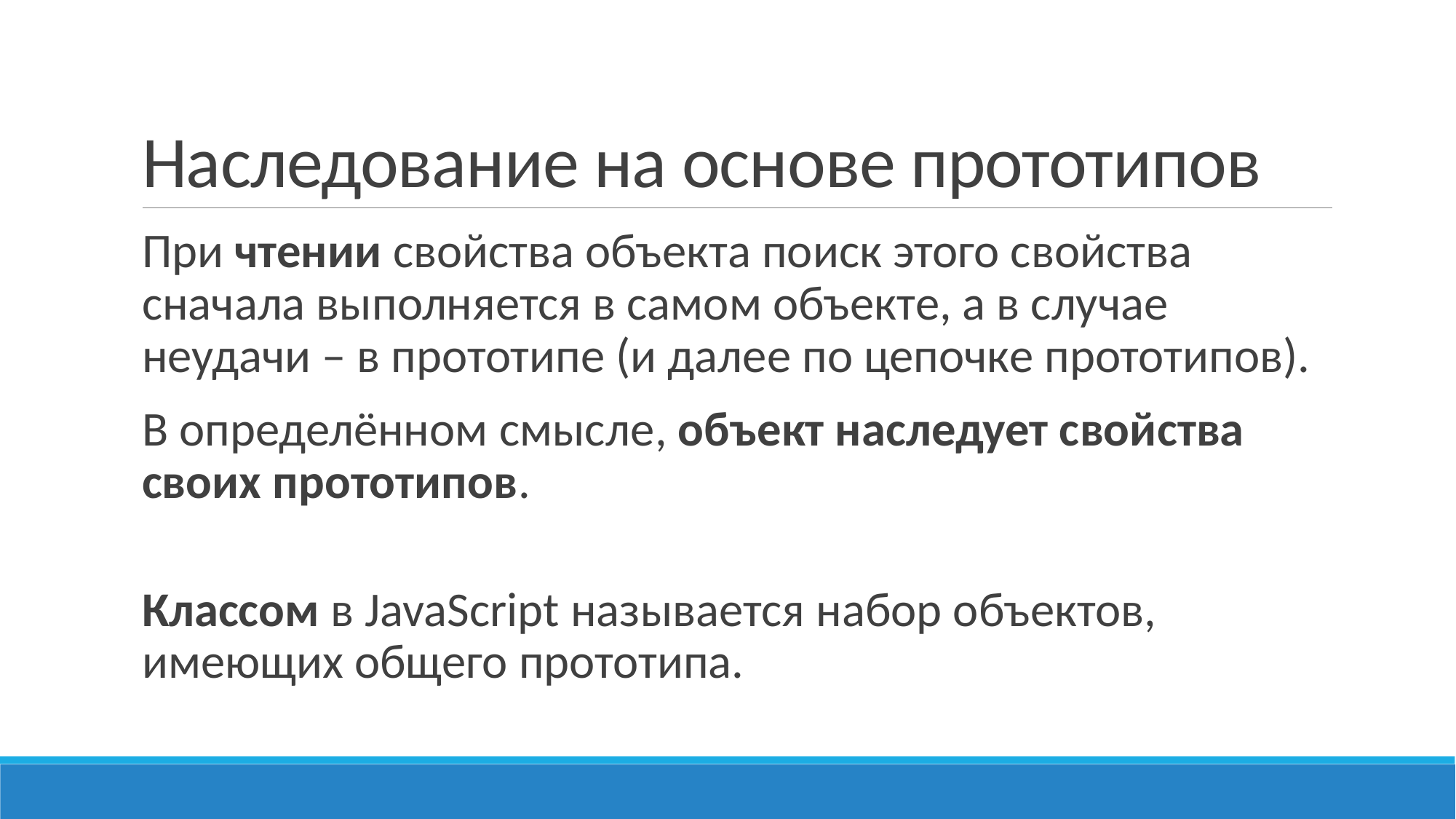

# Наследование на основе прототипов
При чтении свойства объекта поиск этого свойства сначала выполняется в самом объекте, а в случае неудачи – в прототипе (и далее по цепочке прототипов).
В определённом смысле, объект наследует свойства своих прототипов.

Классом в JavaScript называется набор объектов, имеющих общего прототипа.